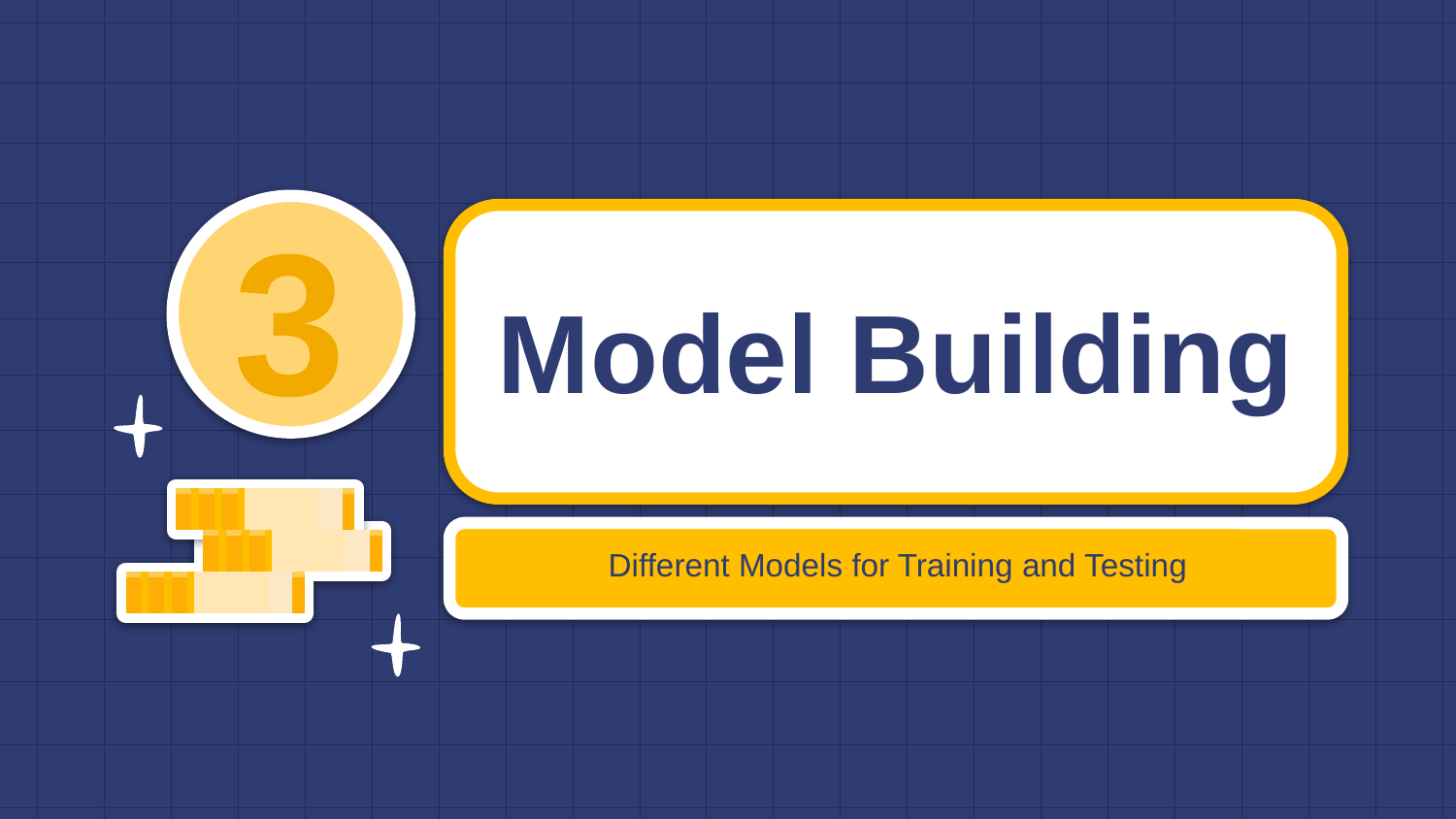

3
# Model Building
Different Models for Training and Testing